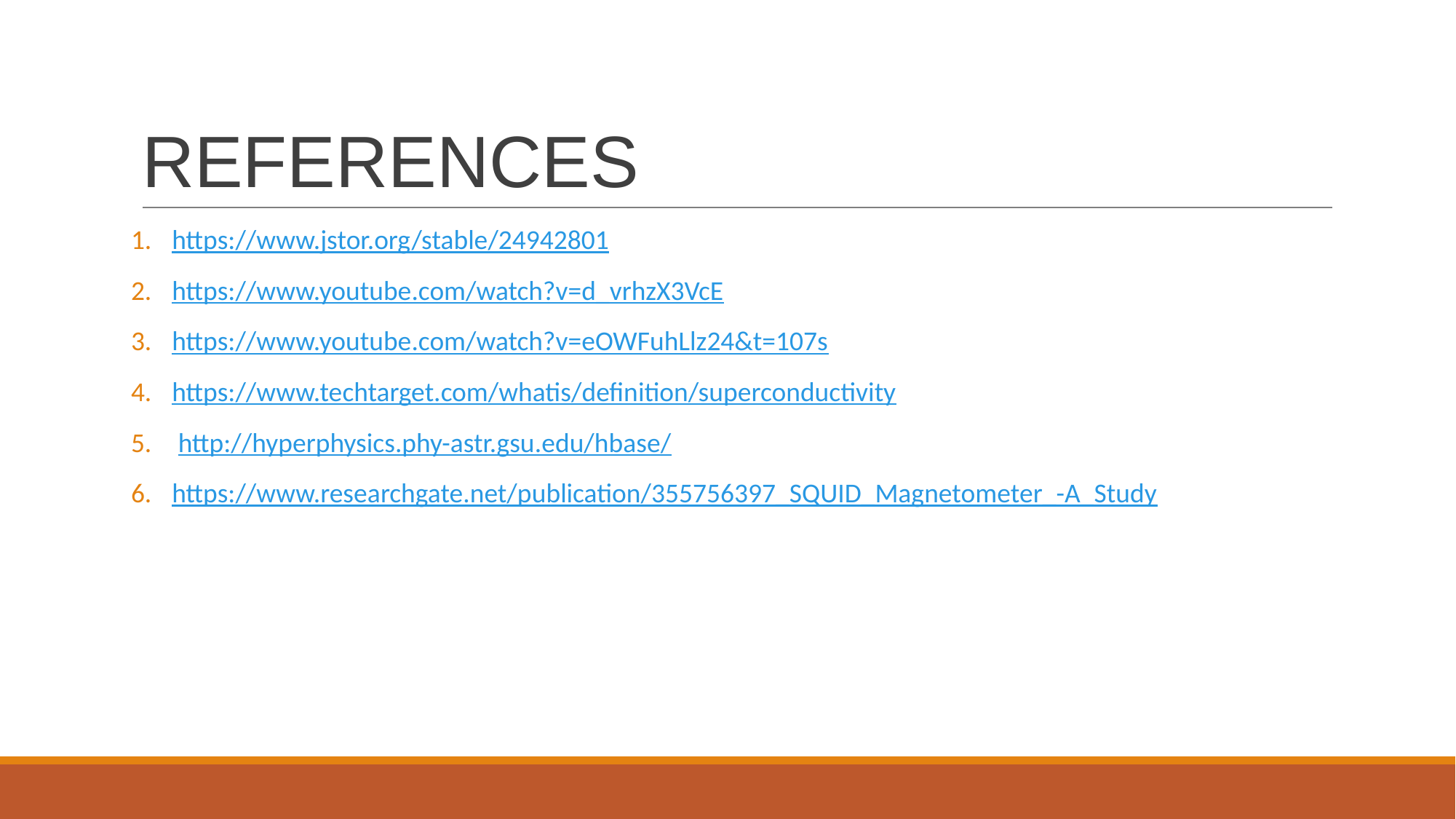

# REFERENCES
https://www.jstor.org/stable/24942801
https://www.youtube.com/watch?v=d_vrhzX3VcE
https://www.youtube.com/watch?v=eOWFuhLlz24&t=107s
https://www.techtarget.com/whatis/definition/superconductivity
 http://hyperphysics.phy-astr.gsu.edu/hbase/
https://www.researchgate.net/publication/355756397_SQUID_Magnetometer_-A_Study